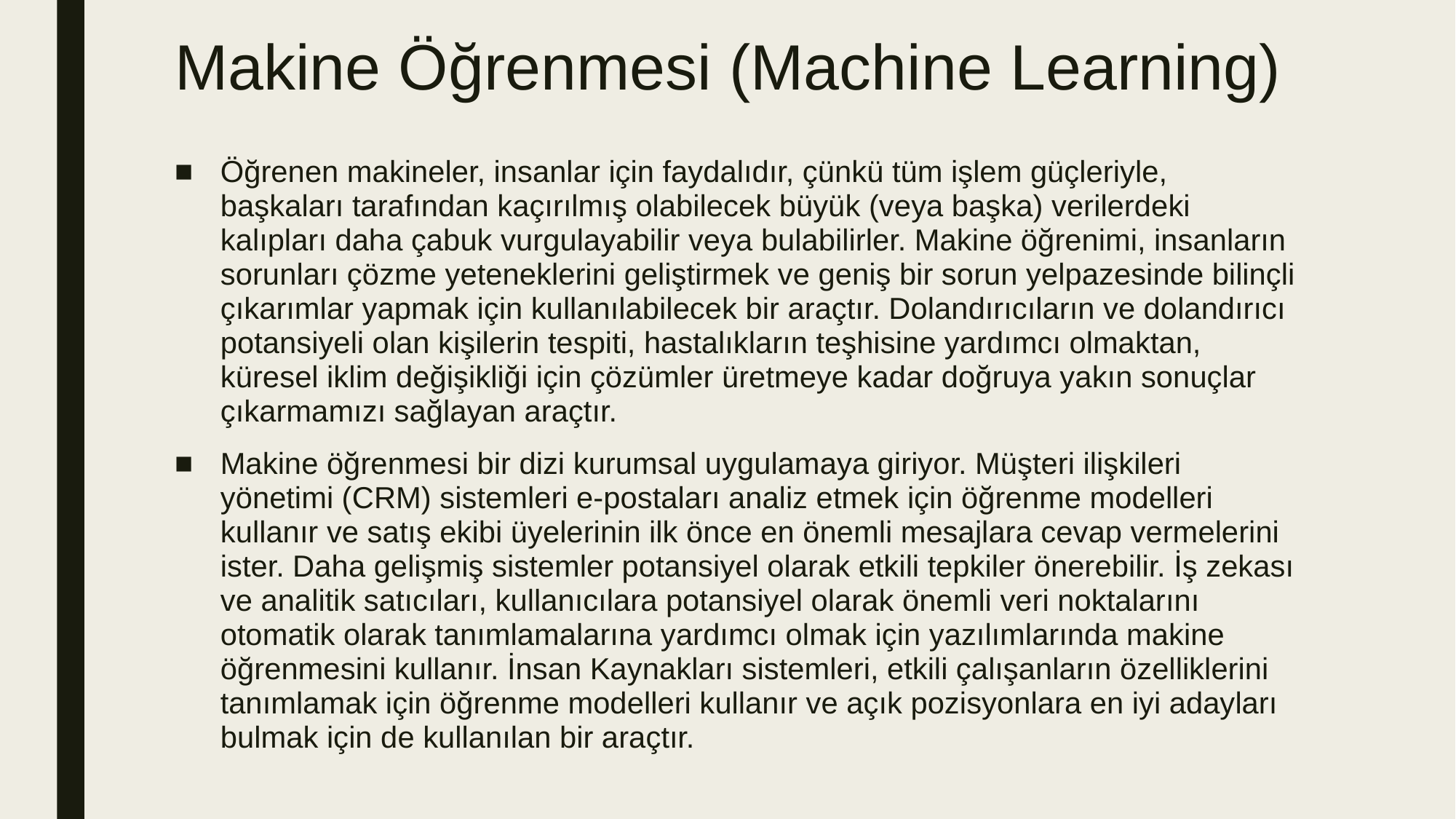

# Makine Öğrenmesi (Machine Learning)
Öğrenen makineler, insanlar için faydalıdır, çünkü tüm işlem güçleriyle, başkaları tarafından kaçırılmış olabilecek büyük (veya başka) verilerdeki kalıpları daha çabuk vurgulayabilir veya bulabilirler. Makine öğrenimi, insanların sorunları çözme yeteneklerini geliştirmek ve geniş bir sorun yelpazesinde bilinçli çıkarımlar yapmak için kullanılabilecek bir araçtır. Dolandırıcıların ve dolandırıcı potansiyeli olan kişilerin tespiti, hastalıkların teşhisine yardımcı olmaktan, küresel iklim değişikliği için çözümler üretmeye kadar doğruya yakın sonuçlar çıkarmamızı sağlayan araçtır.
Makine öğrenmesi bir dizi kurumsal uygulamaya giriyor. Müşteri ilişkileri yönetimi (CRM) sistemleri e-postaları analiz etmek için öğrenme modelleri kullanır ve satış ekibi üyelerinin ilk önce en önemli mesajlara cevap vermelerini ister. Daha gelişmiş sistemler potansiyel olarak etkili tepkiler önerebilir. İş zekası ve analitik satıcıları, kullanıcılara potansiyel olarak önemli veri noktalarını otomatik olarak tanımlamalarına yardımcı olmak için yazılımlarında makine öğrenmesini kullanır. İnsan Kaynakları sistemleri, etkili çalışanların özelliklerini tanımlamak için öğrenme modelleri kullanır ve açık pozisyonlara en iyi adayları bulmak için de kullanılan bir araçtır.